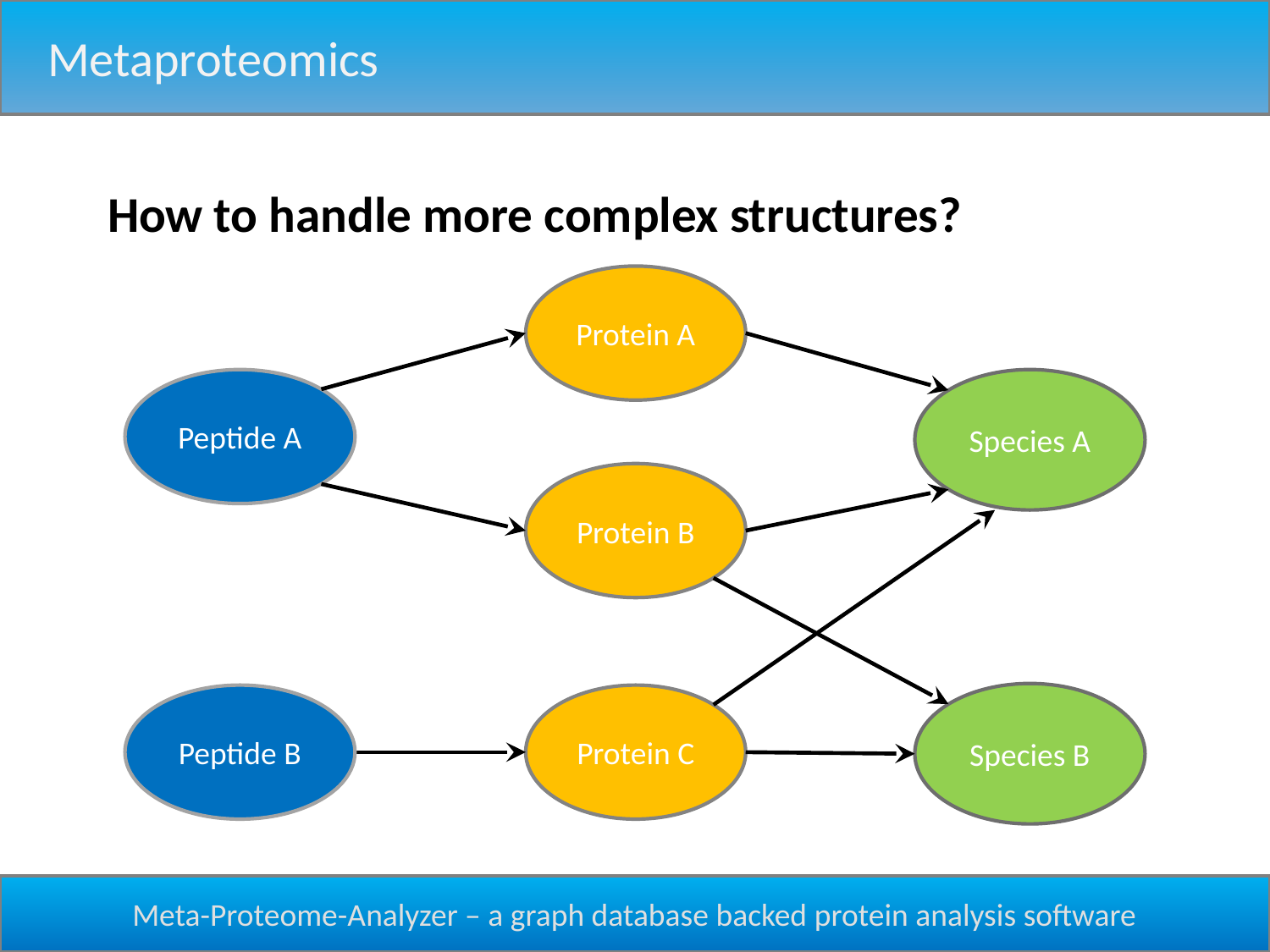

Metaproteomics
How to handle more complex structures?

Protein A
Peptide A
Species A
Protein B
Species B
Peptide B
Protein C